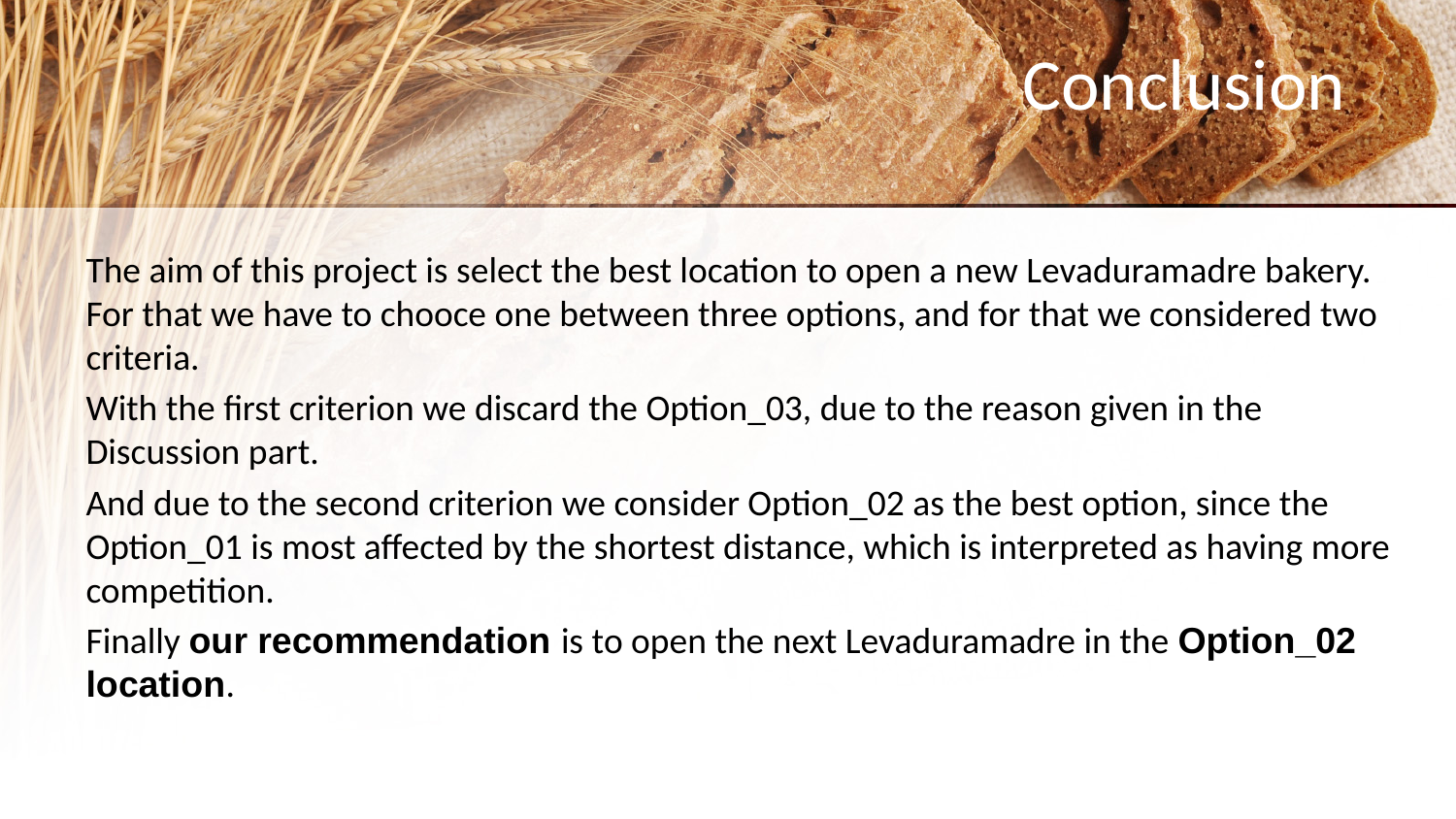

# Conclusion
The aim of this project is select the best location to open a new Levaduramadre bakery. For that we have to chooce one between three options, and for that we considered two criteria.
With the first criterion we discard the Option_03, due to the reason given in the Discussion part.
And due to the second criterion we consider Option_02 as the best option, since the Option_01 is most affected by the shortest distance, which is interpreted as having more competition.
Finally our recommendation is to open the next Levaduramadre in the Option_02 location.